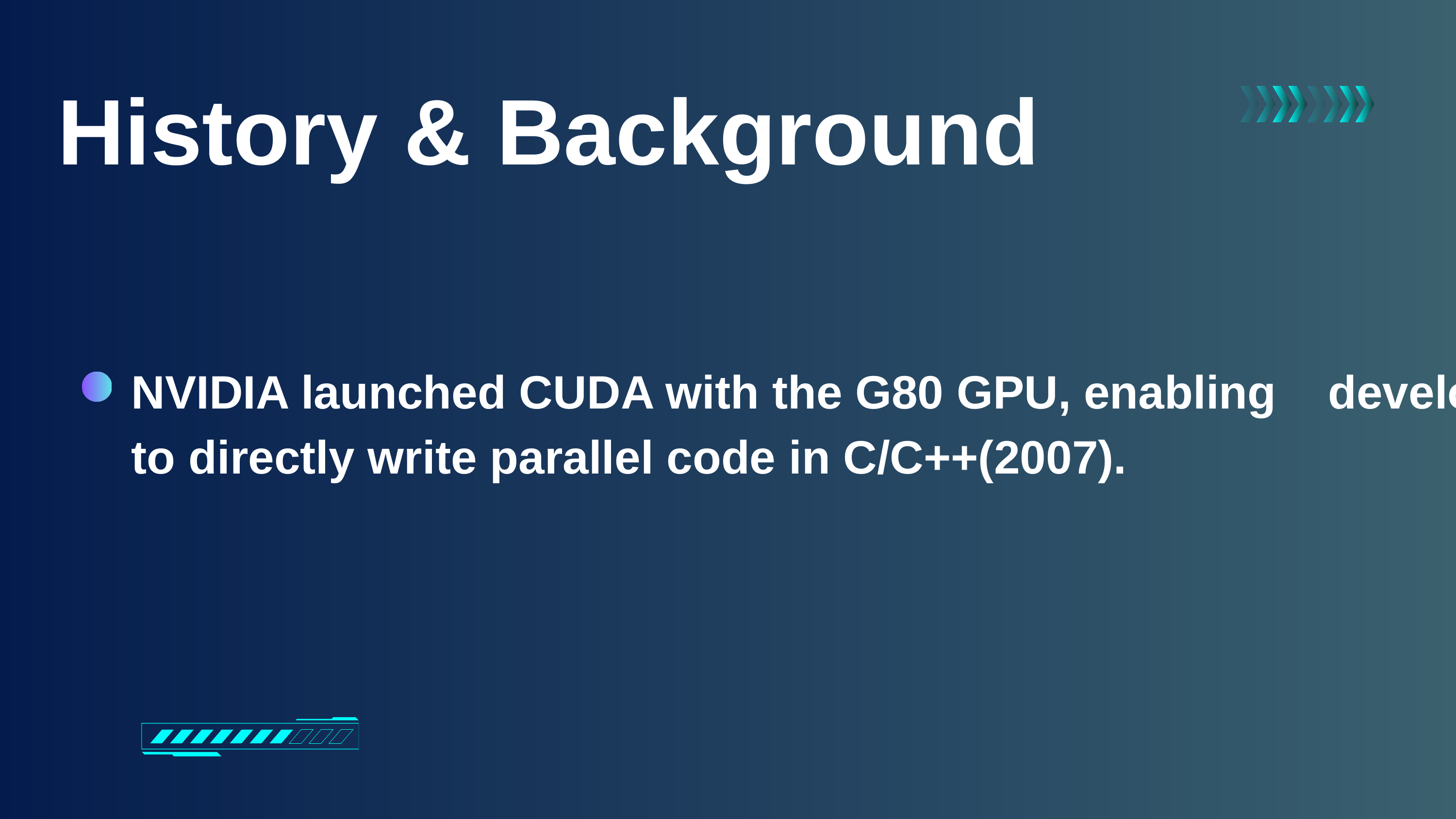

History & Background

NVIDIA launched CUDA with the G80 GPU, enabling    developers to directly write parallel code in C/C++(2007).